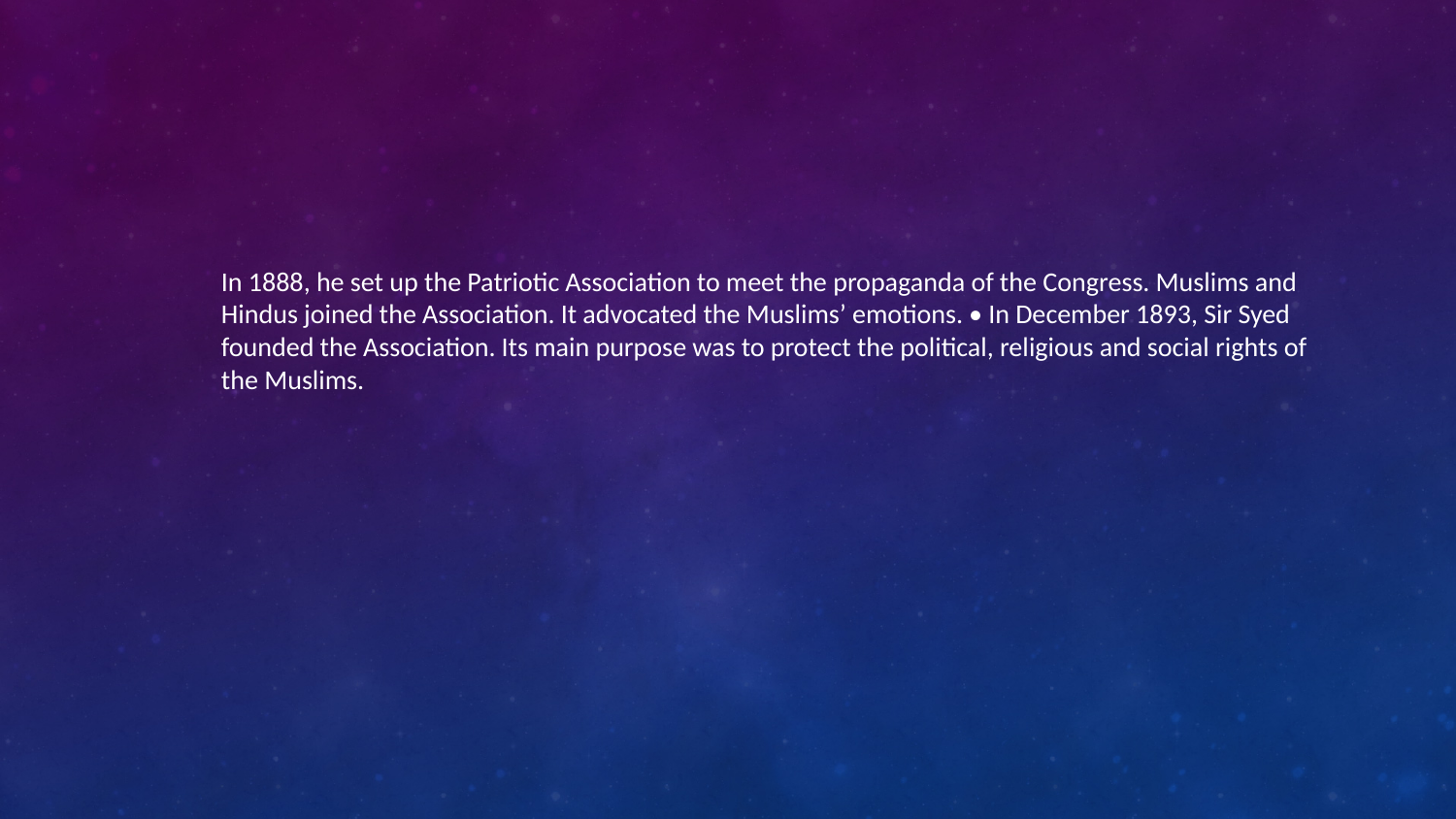

In 1888, he set up the Patriotic Association to meet the propaganda of the Congress. Muslims and Hindus joined the Association. It advocated the Muslims’ emotions. • In December 1893, Sir Syed founded the Association. Its main purpose was to protect the political, religious and social rights of the Muslims.